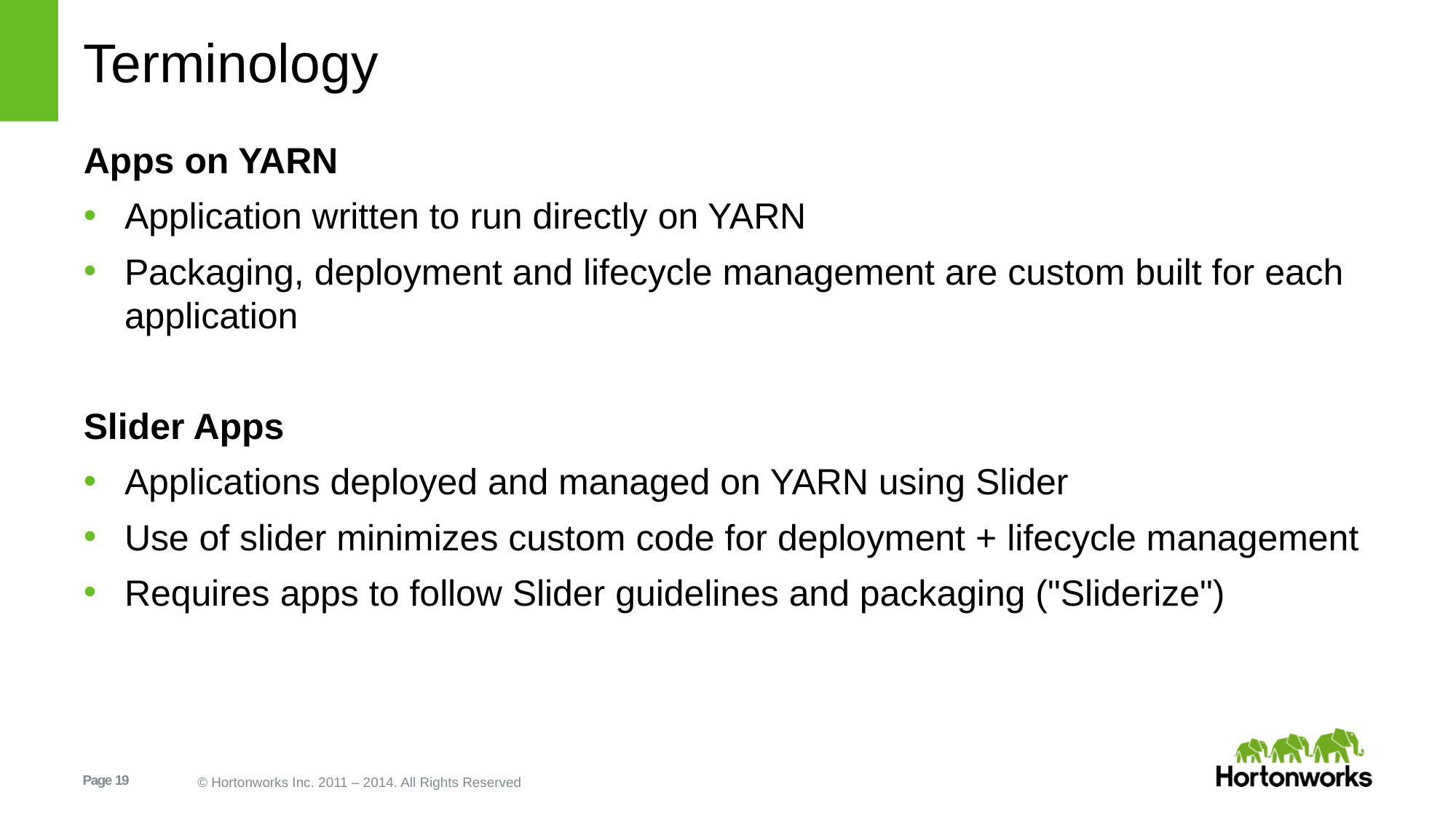

# Terminology
Apps on YARN
Application written to run directly on YARN
Packaging, deployment and lifecycle management are custom built for each application

Slider Apps
Applications deployed and managed on YARN using Slider
Use of slider minimizes custom code for deployment + lifecycle management
Requires apps to follow Slider guidelines and packaging ("Sliderize")